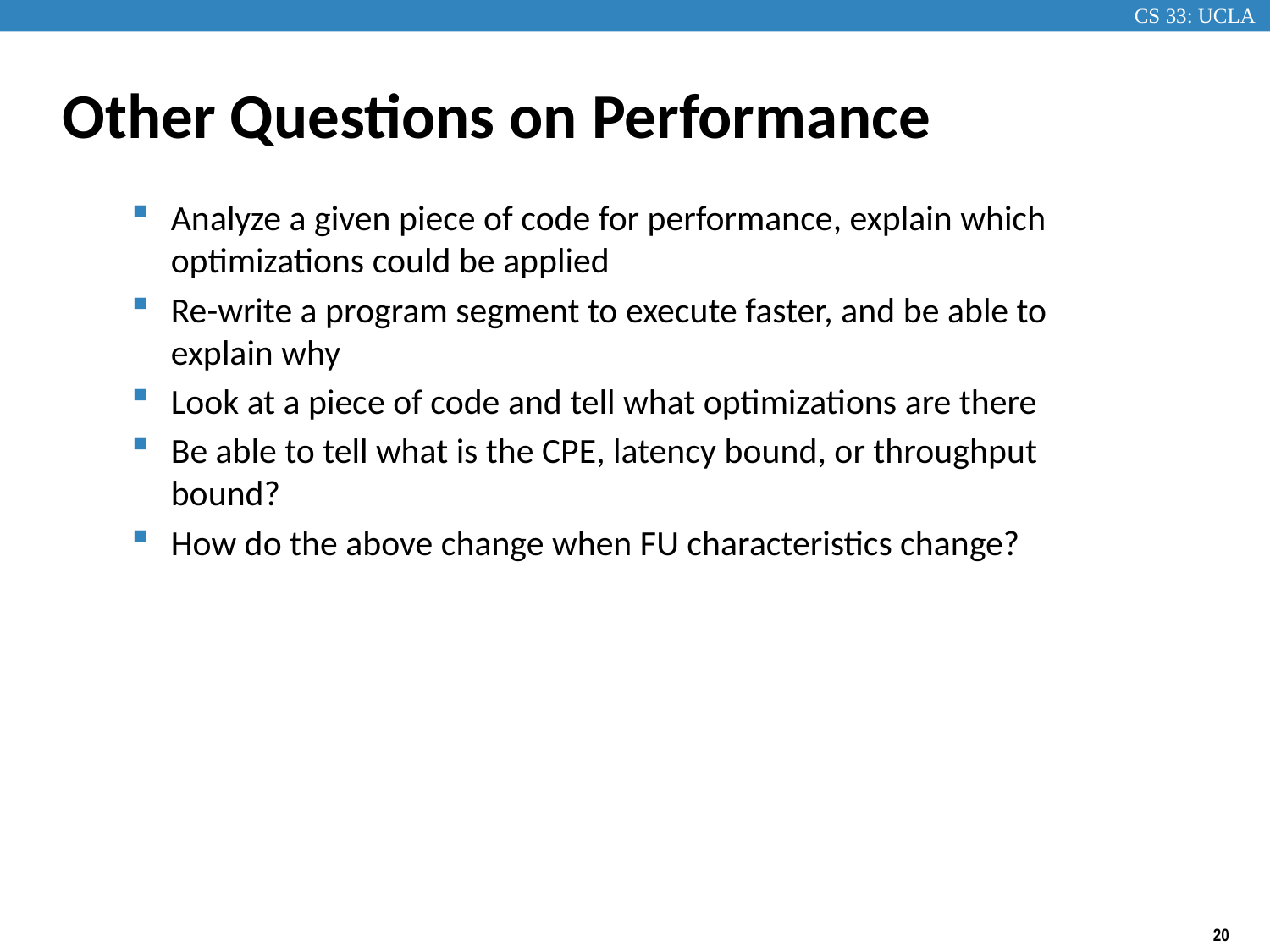

# Other Questions on Performance
Analyze a given piece of code for performance, explain which optimizations could be applied
Re-write a program segment to execute faster, and be able to explain why
Look at a piece of code and tell what optimizations are there
Be able to tell what is the CPE, latency bound, or throughput bound?
How do the above change when FU characteristics change?